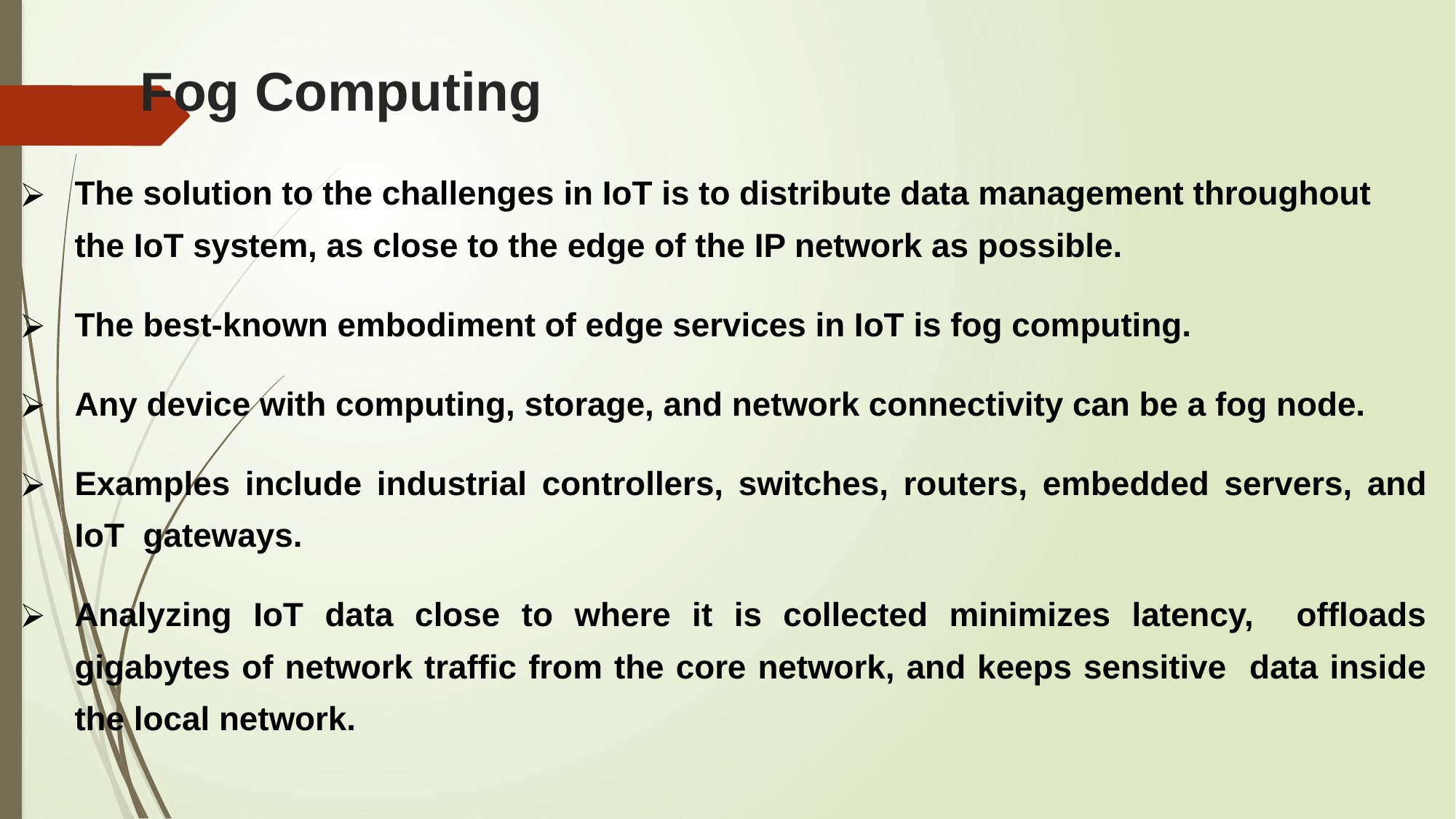

# Fog Computing
The solution to the challenges in IoT is to distribute data management throughout
the IoT system, as close to the edge of the IP network as possible.
The best-known embodiment of edge services in IoT is fog computing.
Any device with computing, storage, and network connectivity can be a fog node.
Examples include industrial controllers, switches, routers, embedded servers, and IoT  gateways.
Analyzing IoT data close to where it is collected minimizes latency,  offloads gigabytes of network traffic from the core network, and keeps sensitive  data inside the local network.